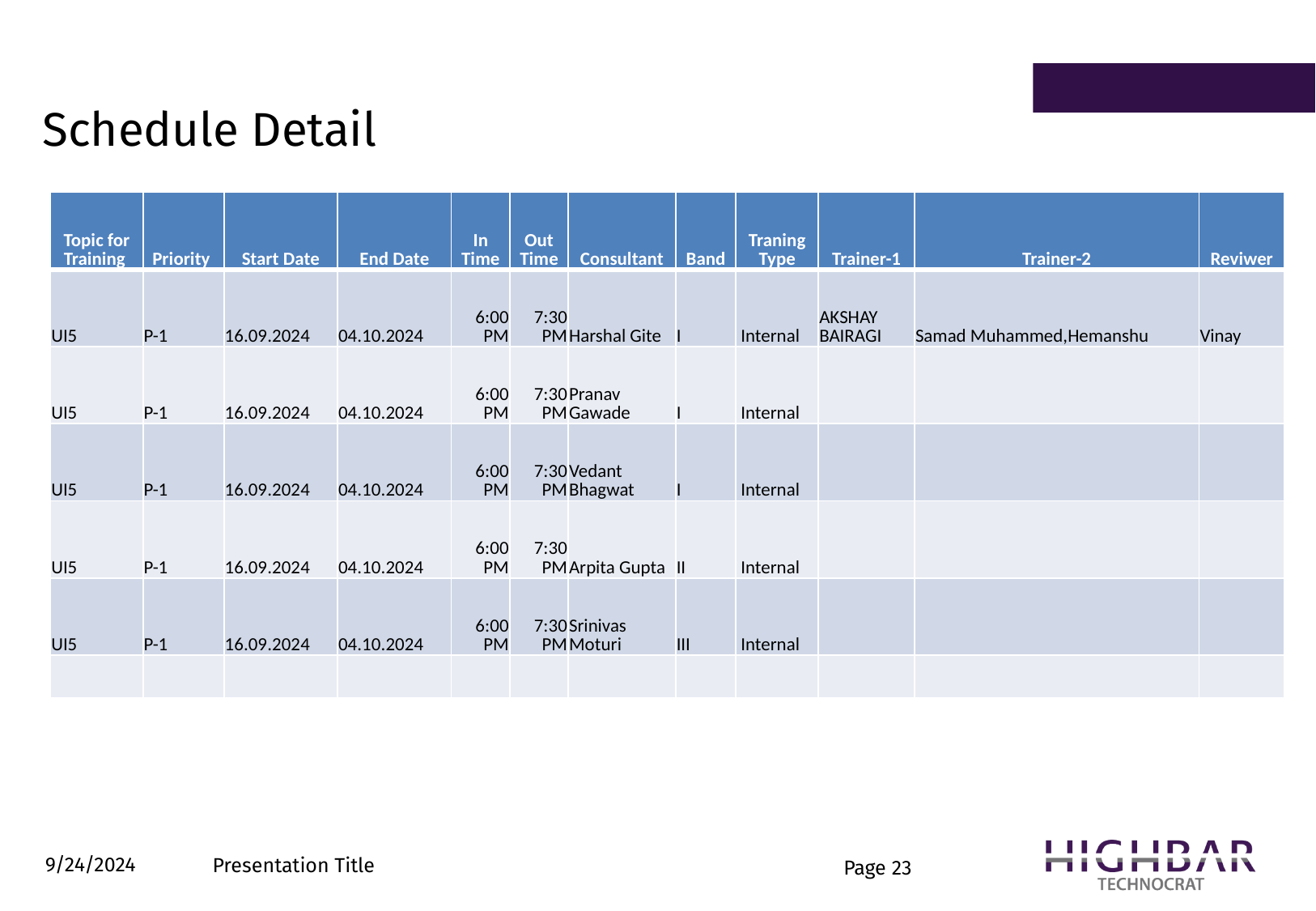

# Schedule Detail
| Topic for Training | Priority | Start Date | End Date | In Time | Out Time | Consultant | Band | Traning Type | Trainer-1 | Trainer-2 | Reviwer |
| --- | --- | --- | --- | --- | --- | --- | --- | --- | --- | --- | --- |
| UI5 | P-1 | 16.09.2024 | 04.10.2024 | 6:00 PM | 7:30 PM | Harshal Gite | I | Internal | AKSHAY BAIRAGI | Samad Muhammed,Hemanshu | Vinay |
| UI5 | P-1 | 16.09.2024 | 04.10.2024 | 6:00 PM | 7:30 PM | Pranav Gawade | I | Internal |  |  |  |
| UI5 | P-1 | 16.09.2024 | 04.10.2024 | 6:00 PM | 7:30 PM | Vedant Bhagwat | I | Internal |  |  |  |
| UI5 | P-1 | 16.09.2024 | 04.10.2024 | 6:00 PM | 7:30 PM | Arpita Gupta | II | Internal |  |  |  |
| UI5 | P-1 | 16.09.2024 | 04.10.2024 | 6:00 PM | 7:30 PM | Srinivas Moturi | III | Internal |  |  |  |
|  |  |  |  |  |  |  |  |  |  |  |  |